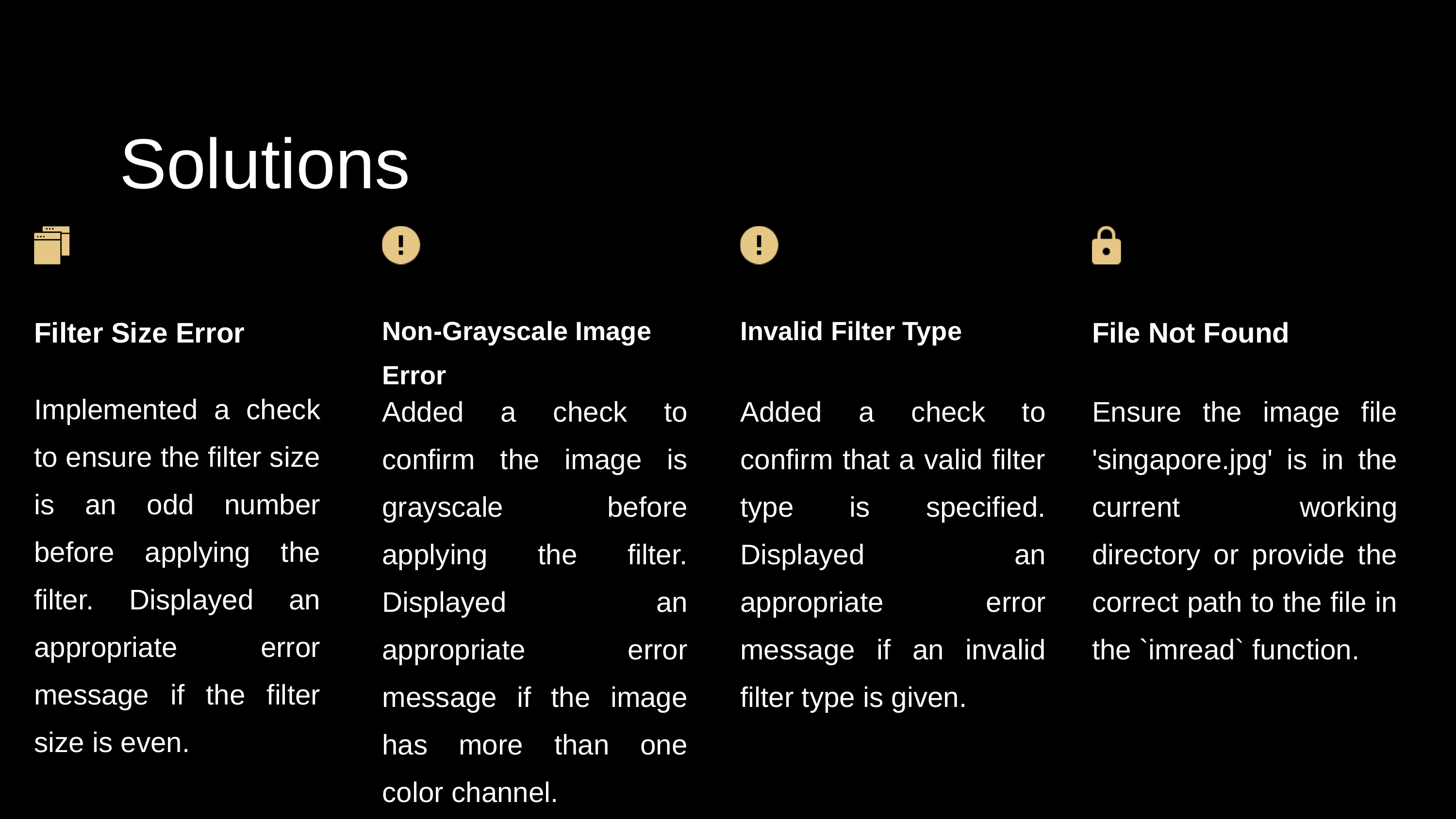

Solutions

Filter Size Error
File Not Found
Non-Grayscale Image Error
Invalid Filter Type
Implemented a check to ensure the filter size is an odd number before applying the filter. Displayed an appropriate error message if the filter size is even.
Added a check to confirm the image is grayscale before applying the filter. Displayed an appropriate error message if the image has more than one color channel.
Added a check to confirm that a valid filter type is specified. Displayed an appropriate error message if an invalid filter type is given.
Ensure the image file 'singapore.jpg' is in the current working directory or provide the correct path to the file in the `imread` function.